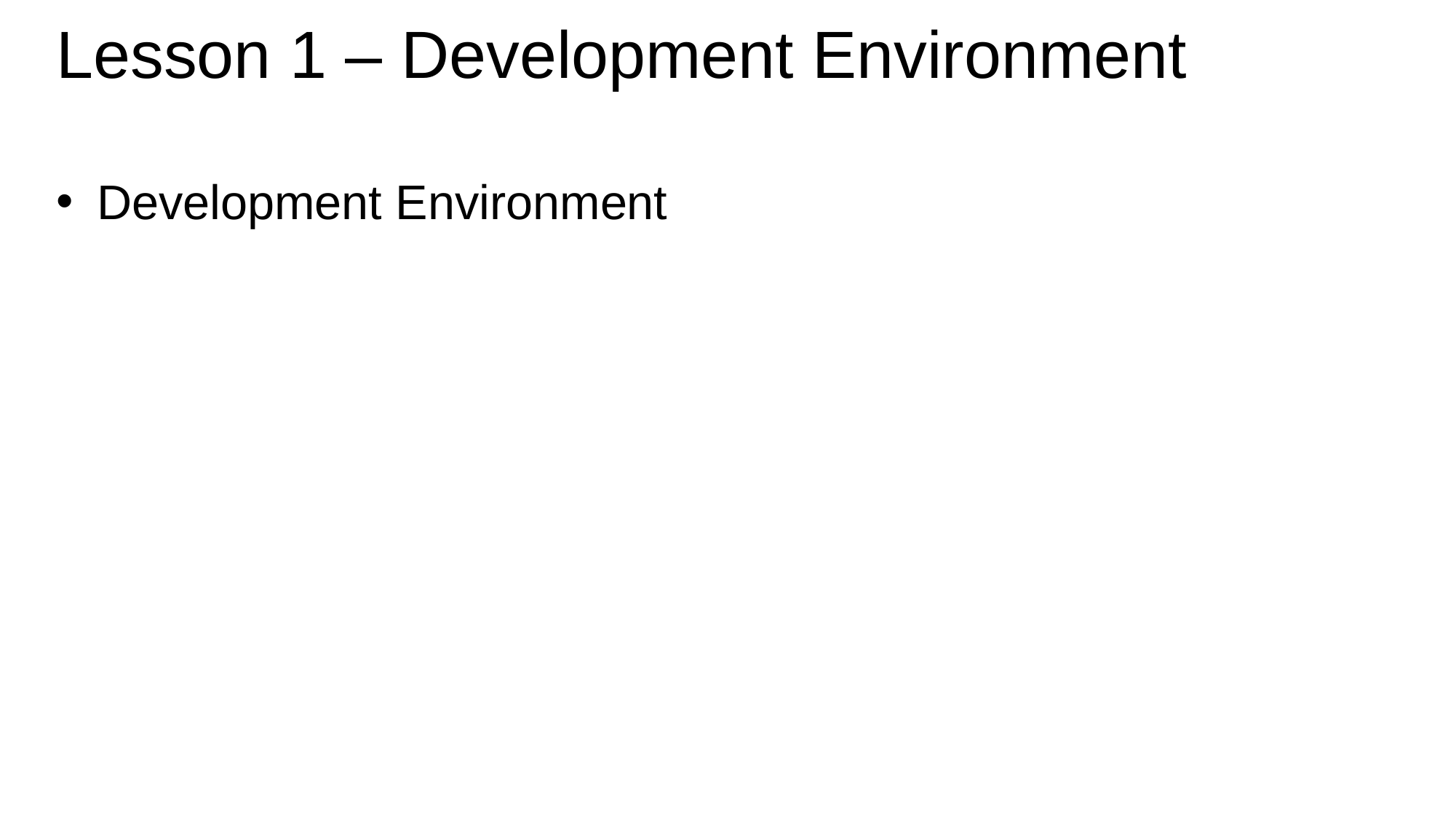

# Lesson 1 – Development Environment
Development Environment